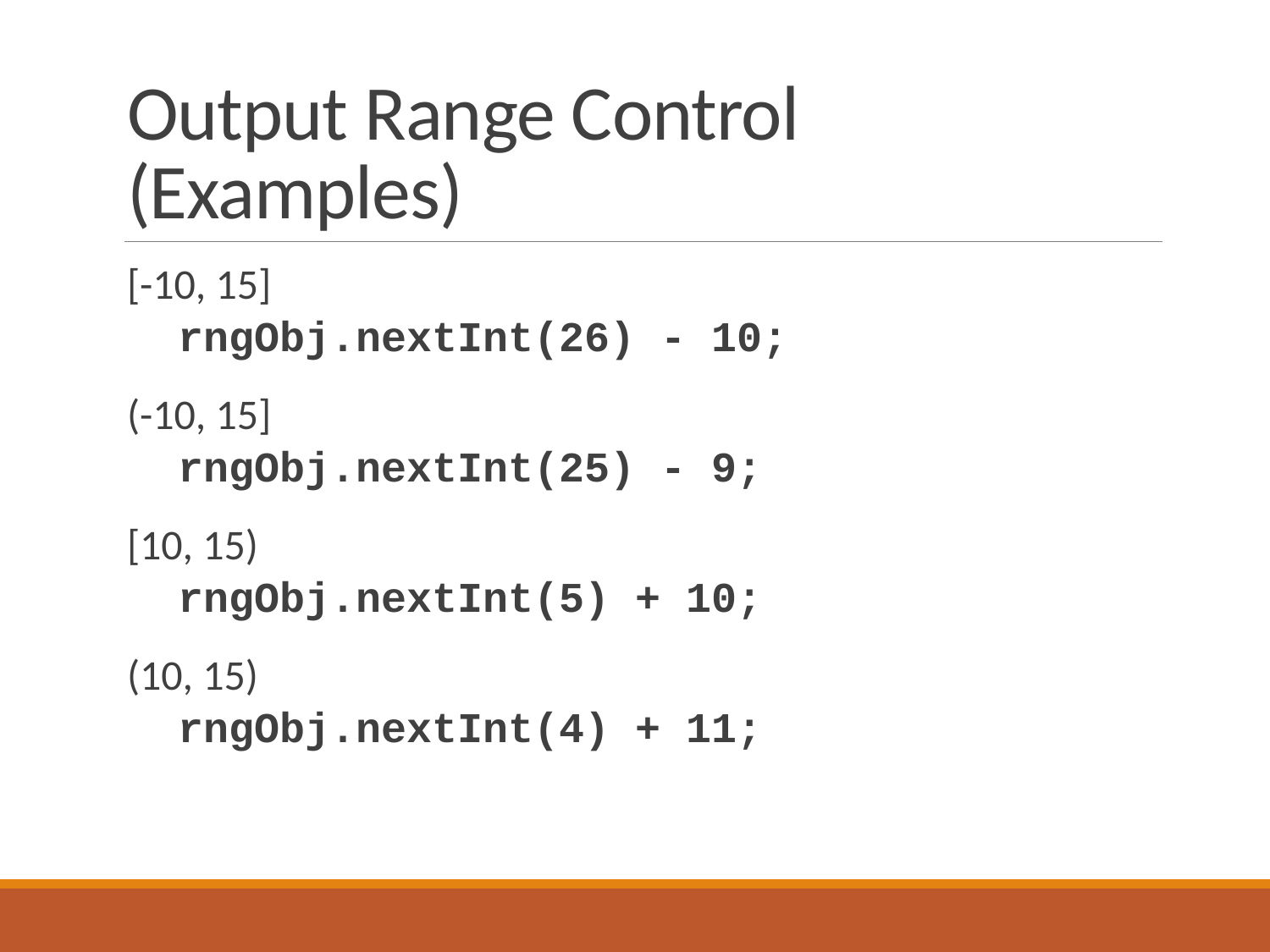

# Output Range Control (Examples)
[-10, 15]
rngObj.nextInt(26) - 10;
(-10, 15]
rngObj.nextInt(25) - 9;
[10, 15)
rngObj.nextInt(5) + 10;
(10, 15)
rngObj.nextInt(4) + 11;